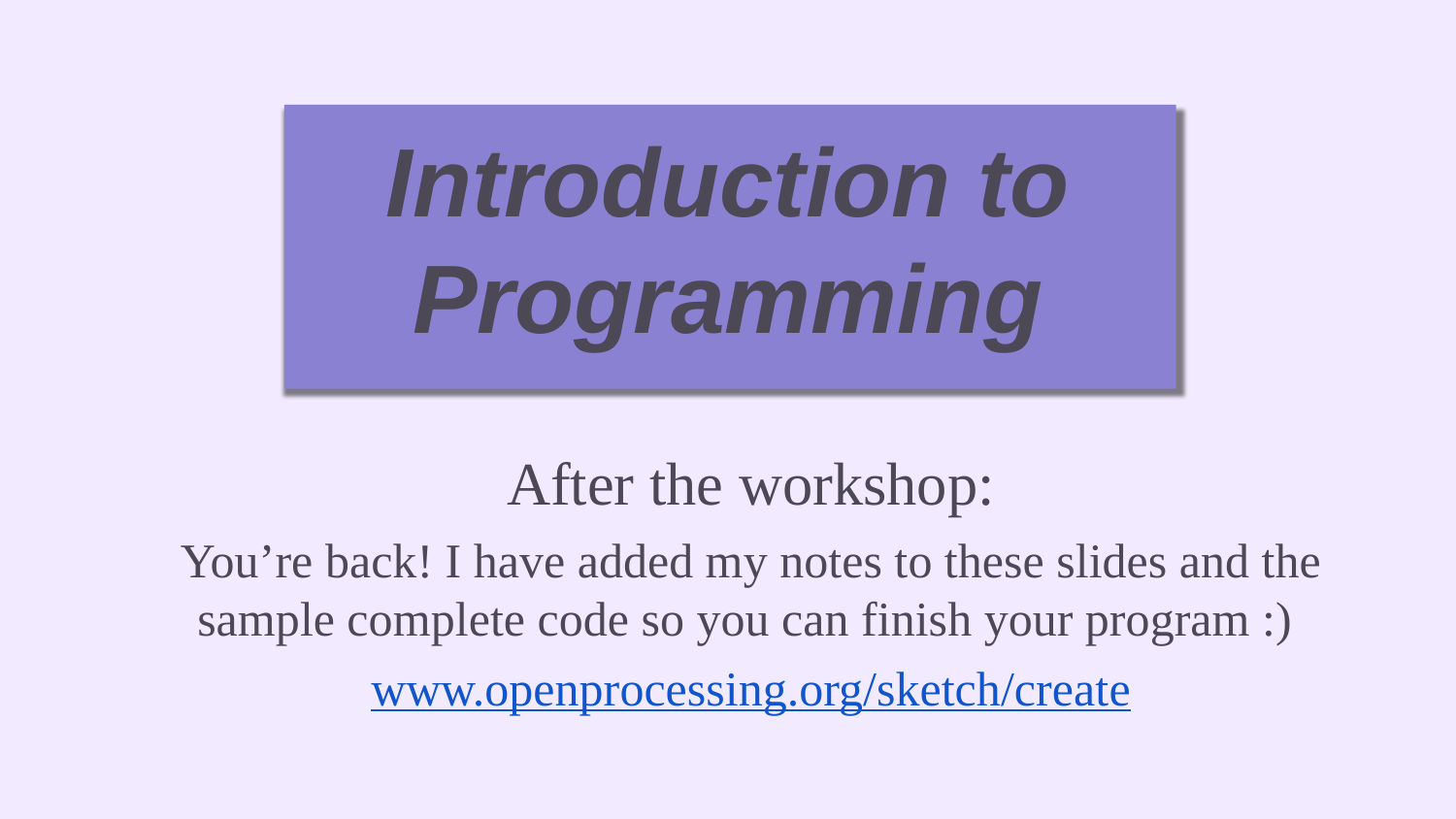

# Introduction to Programming
After the workshop:
You’re back! I have added my notes to these slides and the sample complete code so you can finish your program :)
www.openprocessing.org/sketch/create